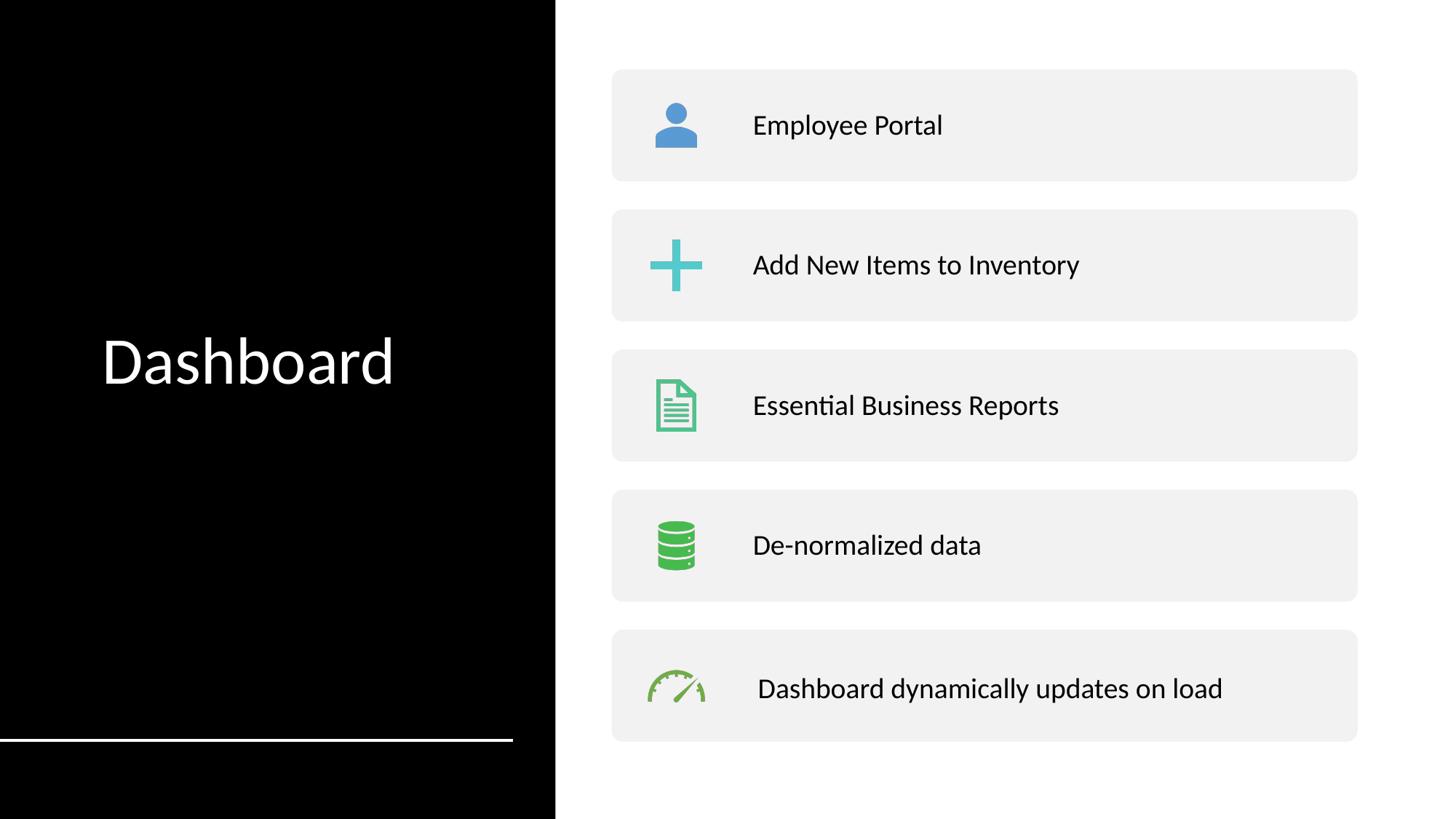

# Dashboard
Employee Portal
Add New Items to Inventory
Essential Business Reports
De-normalized data

Dashboard dynamically updates on load